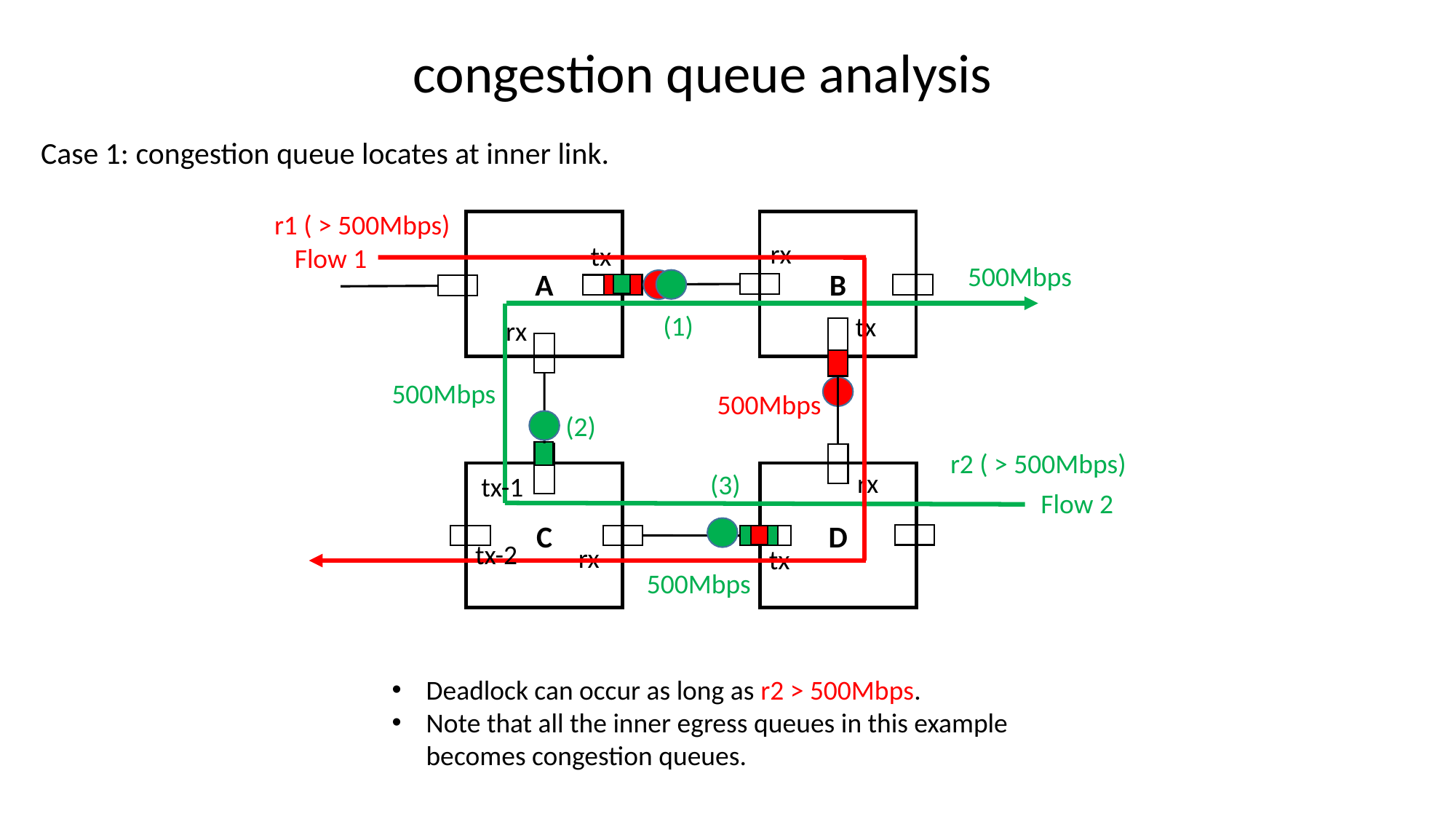

congestion queue analysis
Case 1: congestion queue locates at inner link.
r1 ( > 500Mbps)
A
B
rx
tx
Flow 1
500Mbps

(1)
tx
rx

500Mbps

500Mbps
(2)

r2 ( > 500Mbps)

rx
(3)
C
D
tx-1
Flow 2

tx-2
rx
tx
500Mbps
Deadlock can occur as long as r2 > 500Mbps.
Note that all the inner egress queues in this example becomes congestion queues.